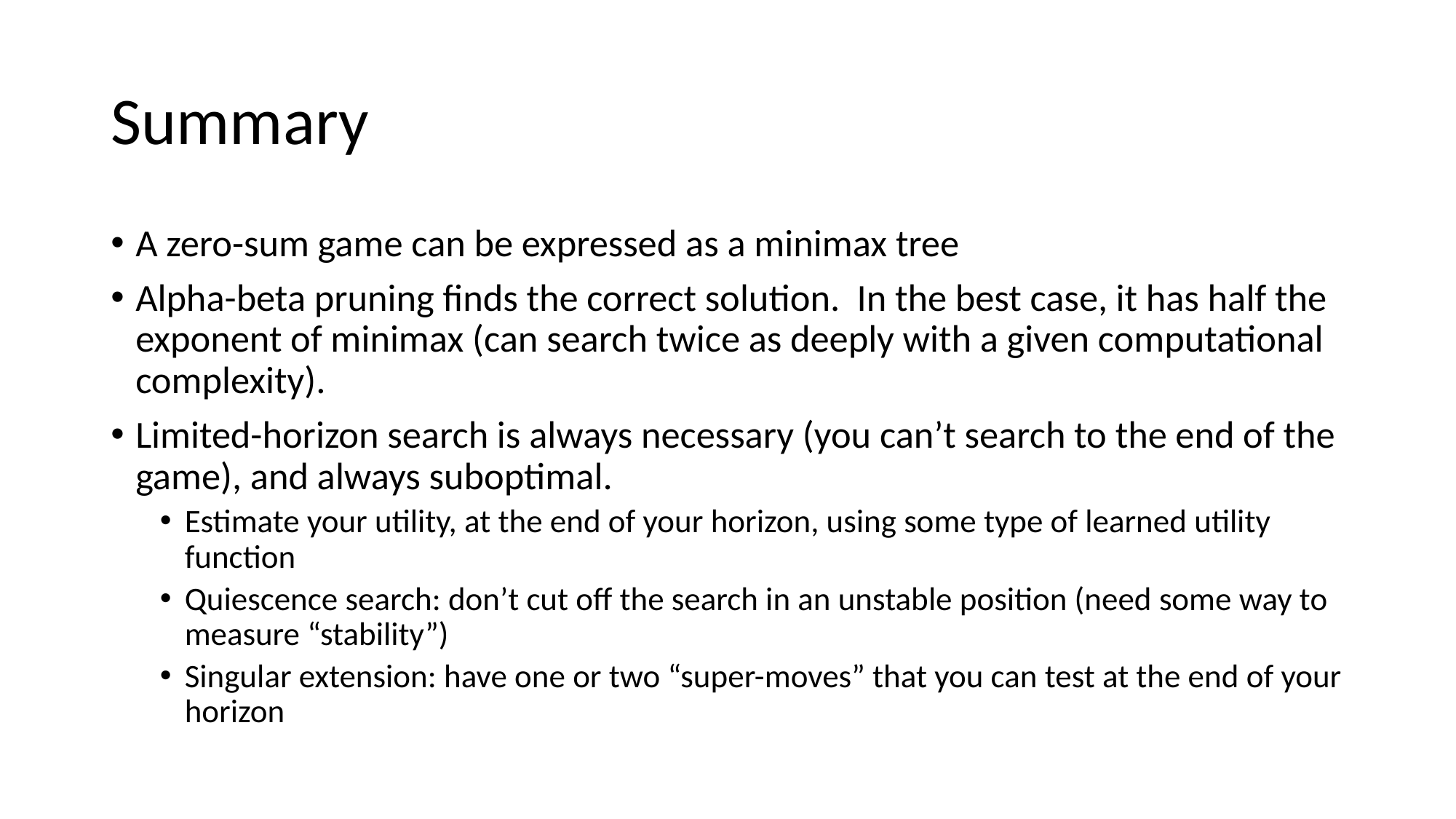

# Summary
A zero-sum game can be expressed as a minimax tree
Alpha-beta pruning finds the correct solution.  In the best case, it has half the exponent of minimax (can search twice as deeply with a given computational complexity).
Limited-horizon search is always necessary (you can’t search to the end of the game), and always suboptimal.
Estimate your utility, at the end of your horizon, using some type of learned utility function
Quiescence search: don’t cut off the search in an unstable position (need some way to measure “stability”)
Singular extension: have one or two “super-moves” that you can test at the end of your horizon